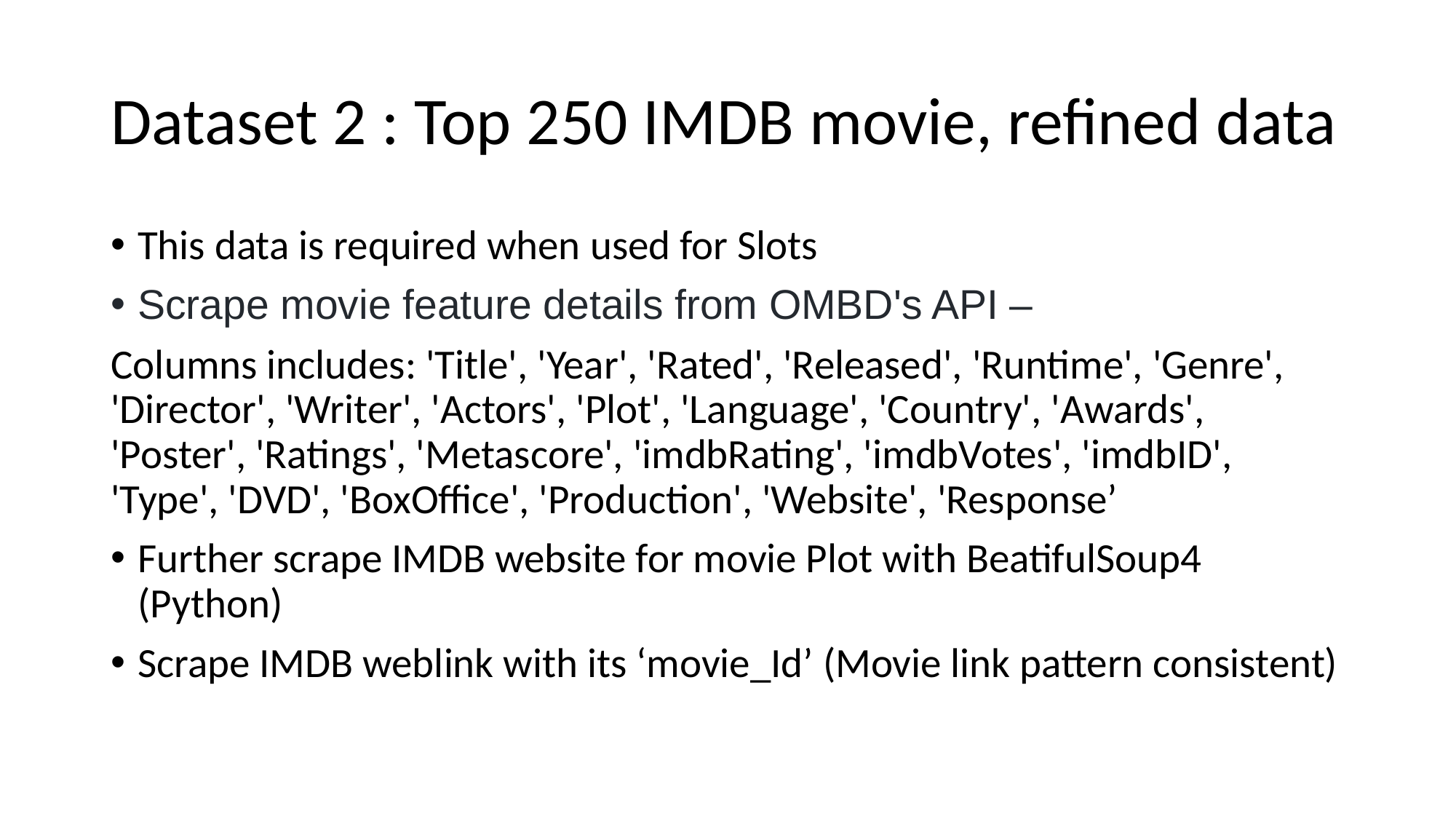

# Dataset 2 : Top 250 IMDB movie, refined data
This data is required when used for Slots
Scrape movie feature details from OMBD's API –
Columns includes: 'Title', 'Year', 'Rated', 'Released', 'Runtime', 'Genre', 'Director', 'Writer', 'Actors', 'Plot', 'Language', 'Country', 'Awards', 'Poster', 'Ratings', 'Metascore', 'imdbRating', 'imdbVotes', 'imdbID', 'Type', 'DVD', 'BoxOffice', 'Production', 'Website', 'Response’
Further scrape IMDB website for movie Plot with BeatifulSoup4 (Python)
Scrape IMDB weblink with its ‘movie_Id’ (Movie link pattern consistent)